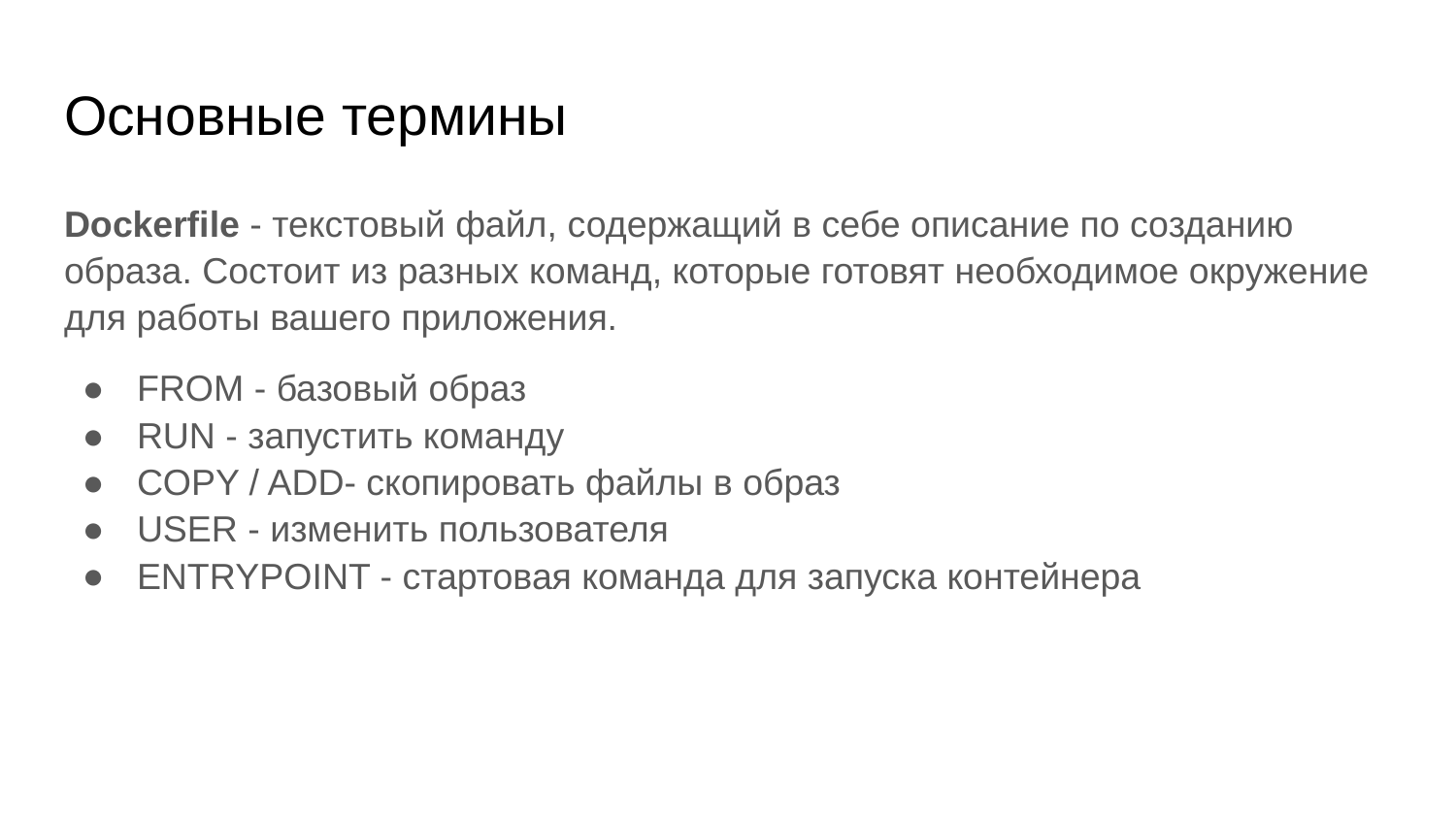

# Основные термины
Dockerfile - текстовый файл, содержащий в себе описание по созданию образа. Состоит из разных команд, которые готовят необходимое окружение для работы вашего приложения.
FROM - базовый образ
RUN - запустить команду
COPY / ADD- скопировать файлы в образ
USER - изменить пользователя
ENTRYPOINT - стартовая команда для запуска контейнера